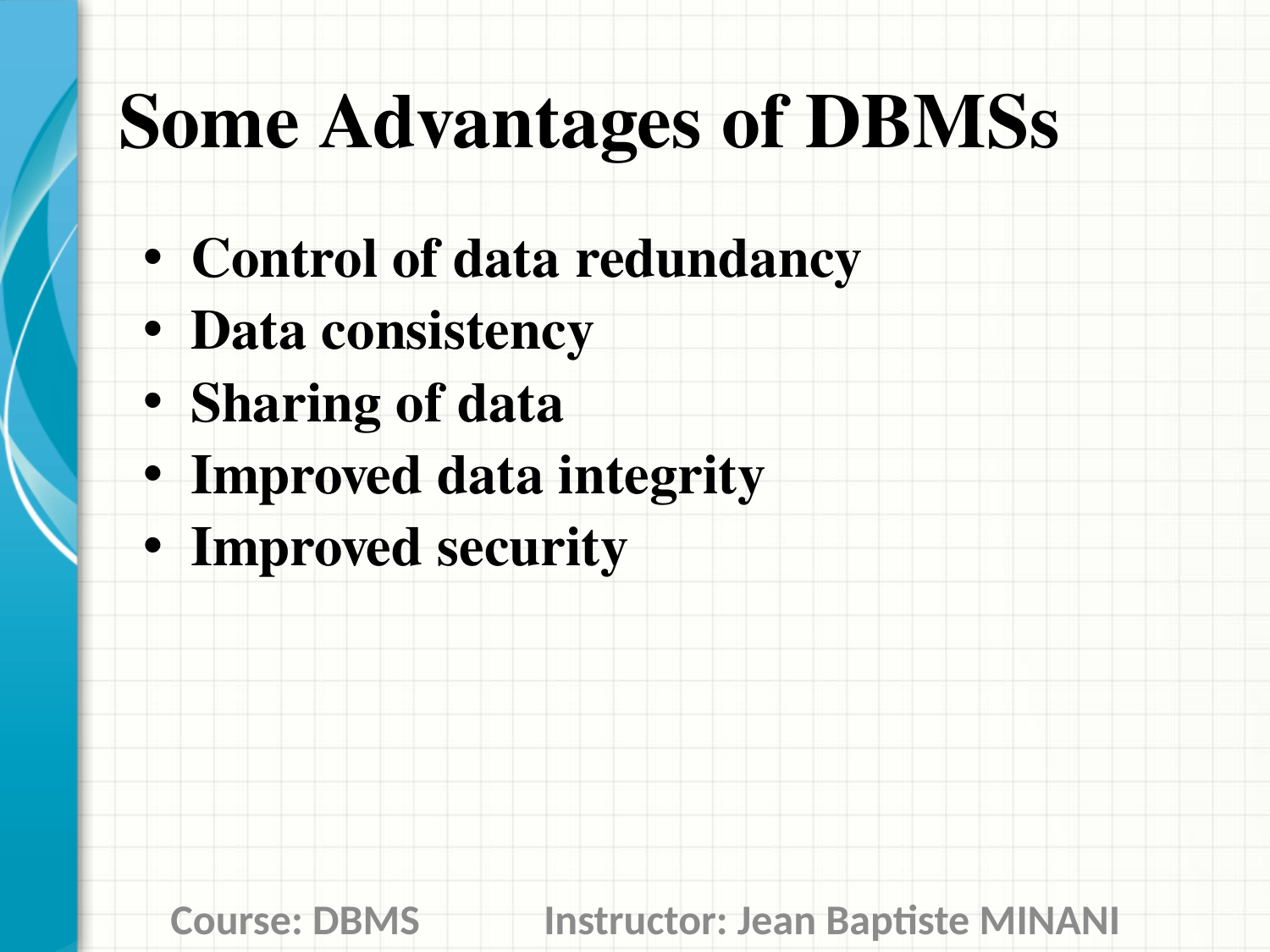

# Some Advantages of DBMSs
Control of data redundancy
Data consistency
Sharing of data
Improved data integrity
Improved security
Course: DBMS             Instructor: Jean Baptiste MINANI